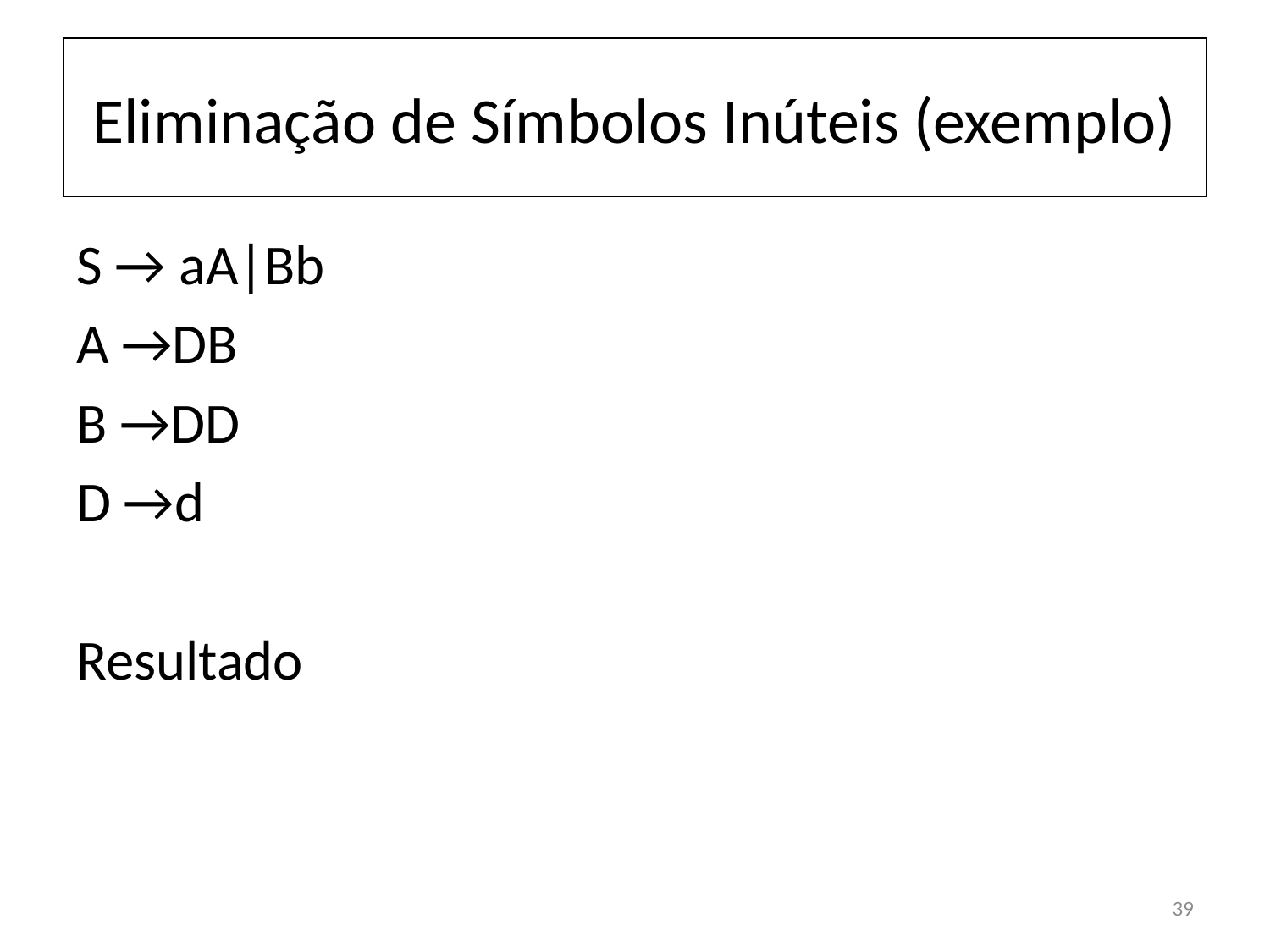

# Eliminação de Símbolos Inúteis (exemplo)
S → aA|Bb
A →DB
B →DD
D →d

Resultado
39